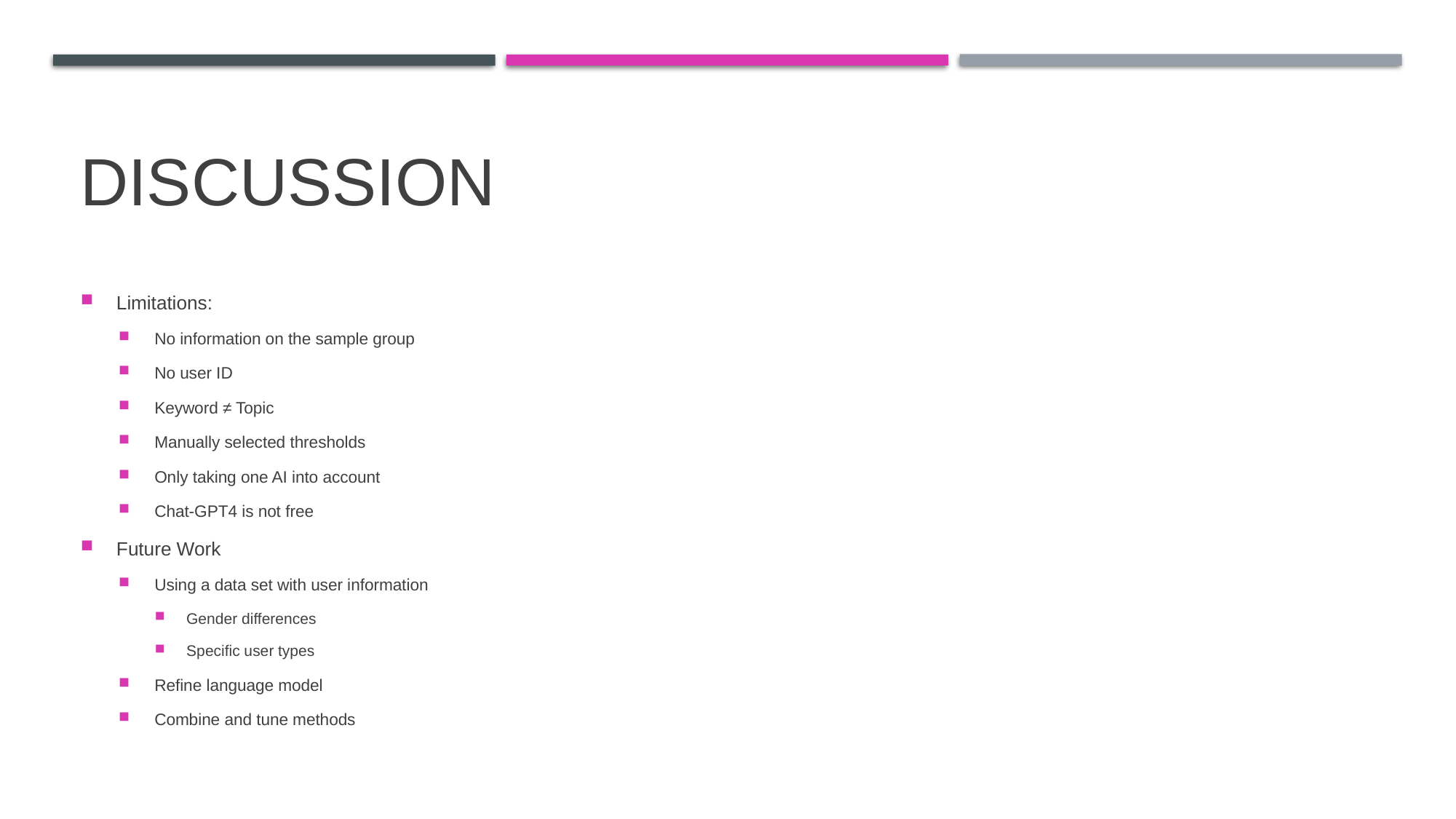

# Discussion
Limitations:
No information on the sample group
No user ID
Keyword ≠ Topic
Manually selected thresholds
Only taking one AI into account
Chat-GPT4 is not free
Future Work
Using a data set with user information
Gender differences
Specific user types
Refine language model
Combine and tune methods